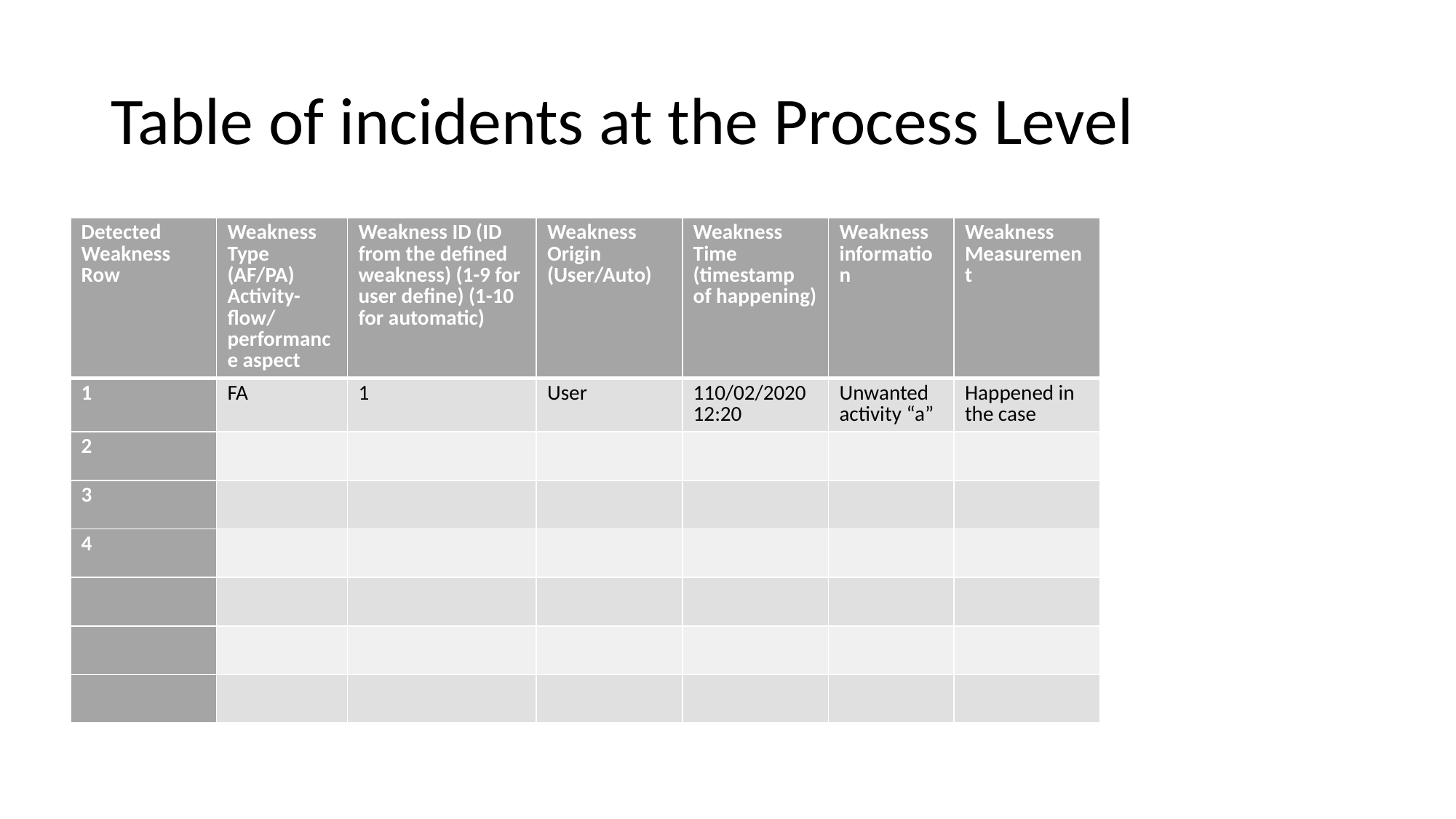

# Table of incidents at the Process Level
| Detected Weakness Row | Weakness Type (AF/PA) Activity-flow/performance aspect | Weakness ID (ID from the defined weakness) (1-9 for user define) (1-10 for automatic) | Weakness Origin (User/Auto) | Weakness Time (timestamp of happening) | Weakness information | Weakness Measurement |
| --- | --- | --- | --- | --- | --- | --- |
| 1 | FA | 1 | User | 110/02/2020 12:20 | Unwanted activity “a” | Happened in the case |
| 2 |  |  |  |  |  |  |
| 3 |  |  |  |  |  |  |
| 4 |  |  |  |  |  |  |
|  |  |  |  |  |  |  |
|  |  |  |  |  |  |  |
|  |  |  |  |  |  |  |